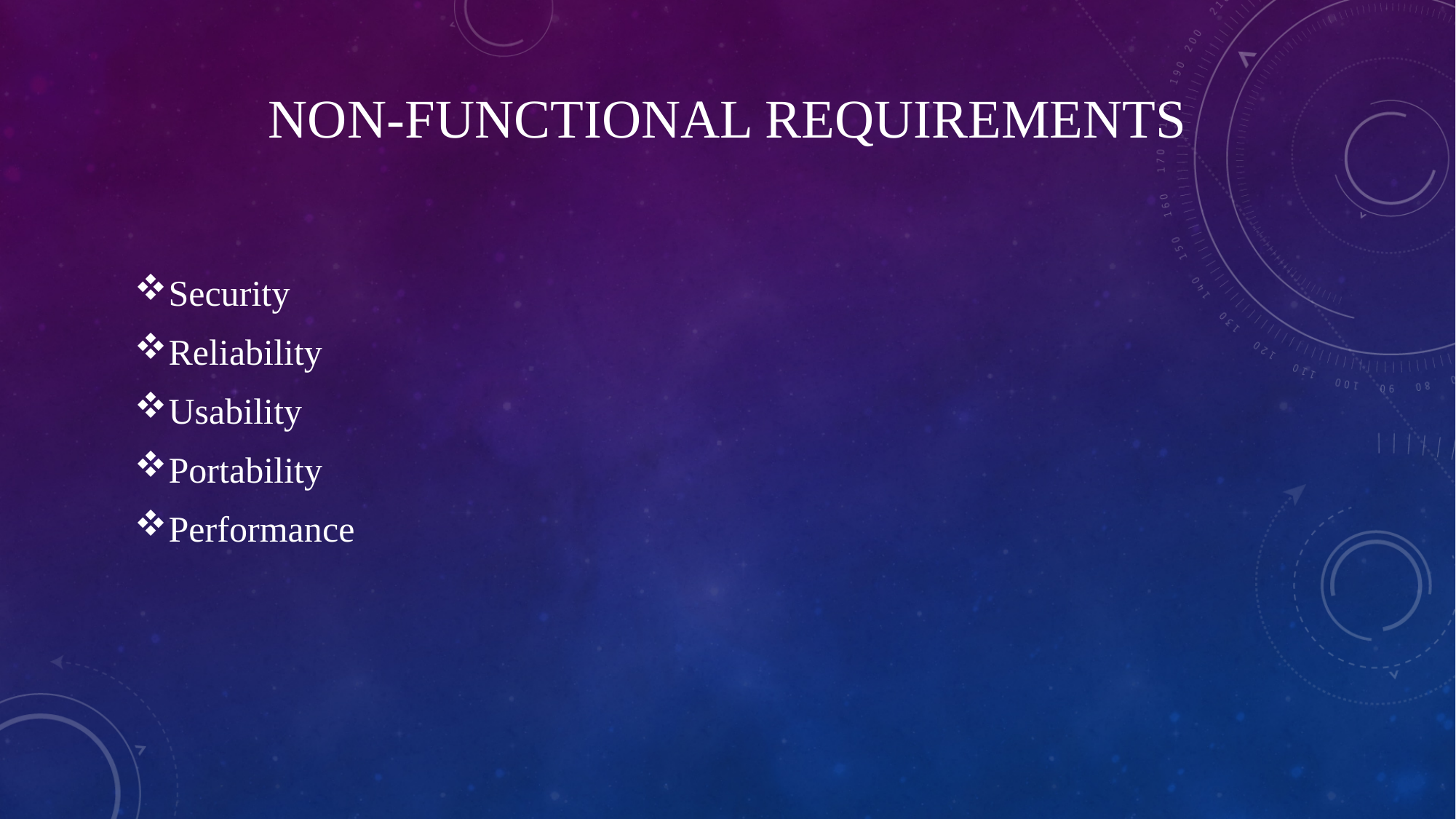

# NON-FUNCTIONAL REQUIREMENTS
Security
Reliability
Usability
Portability
Performance